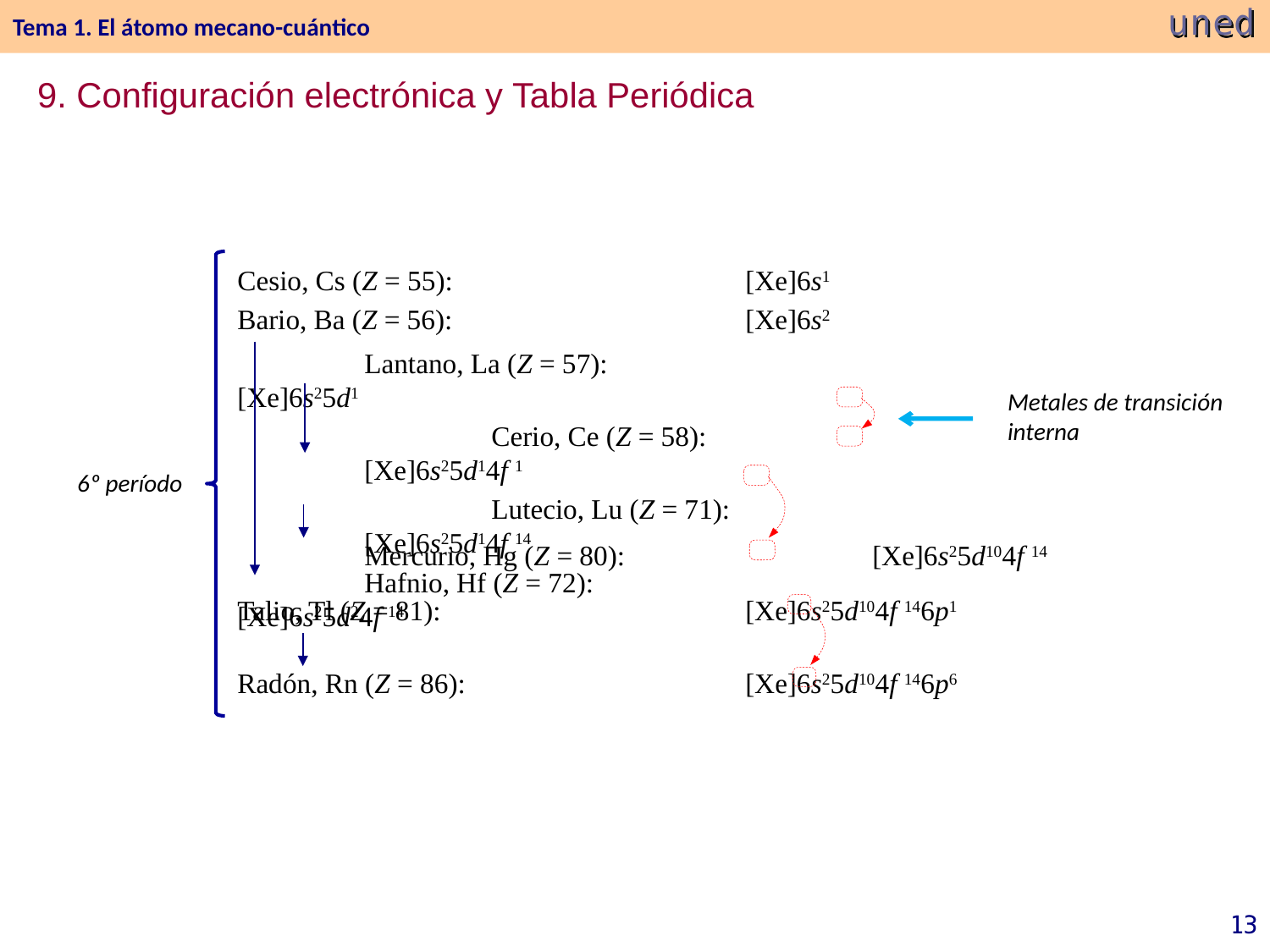

Tema 1. El átomo mecano-cuántico
uned
9. Configuración electrónica y Tabla Periódica

Cesio, Cs (Z = 55):	 		[Xe]6s1
Bario, Ba (Z = 56):	 		[Xe]6s2
	Lantano, La (Z = 57):			[Xe]6s25d1
		Cerio, Ce (Z = 58):			[Xe]6s25d14f 1
		Lutecio, Lu (Z = 71):			[Xe]6s25d14f 14
	Hafnio, Hf (Z = 72):			[Xe]6s25d24f 14
Metales de transición interna

6º período

	Mercurio, Hg (Z = 80):	 	[Xe]6s25d104f 14
Talio, Tl (Z = 81):	 		[Xe]6s25d104f 146p1

Radón, Rn (Z = 86):	 		[Xe]6s25d104f 146p6
13